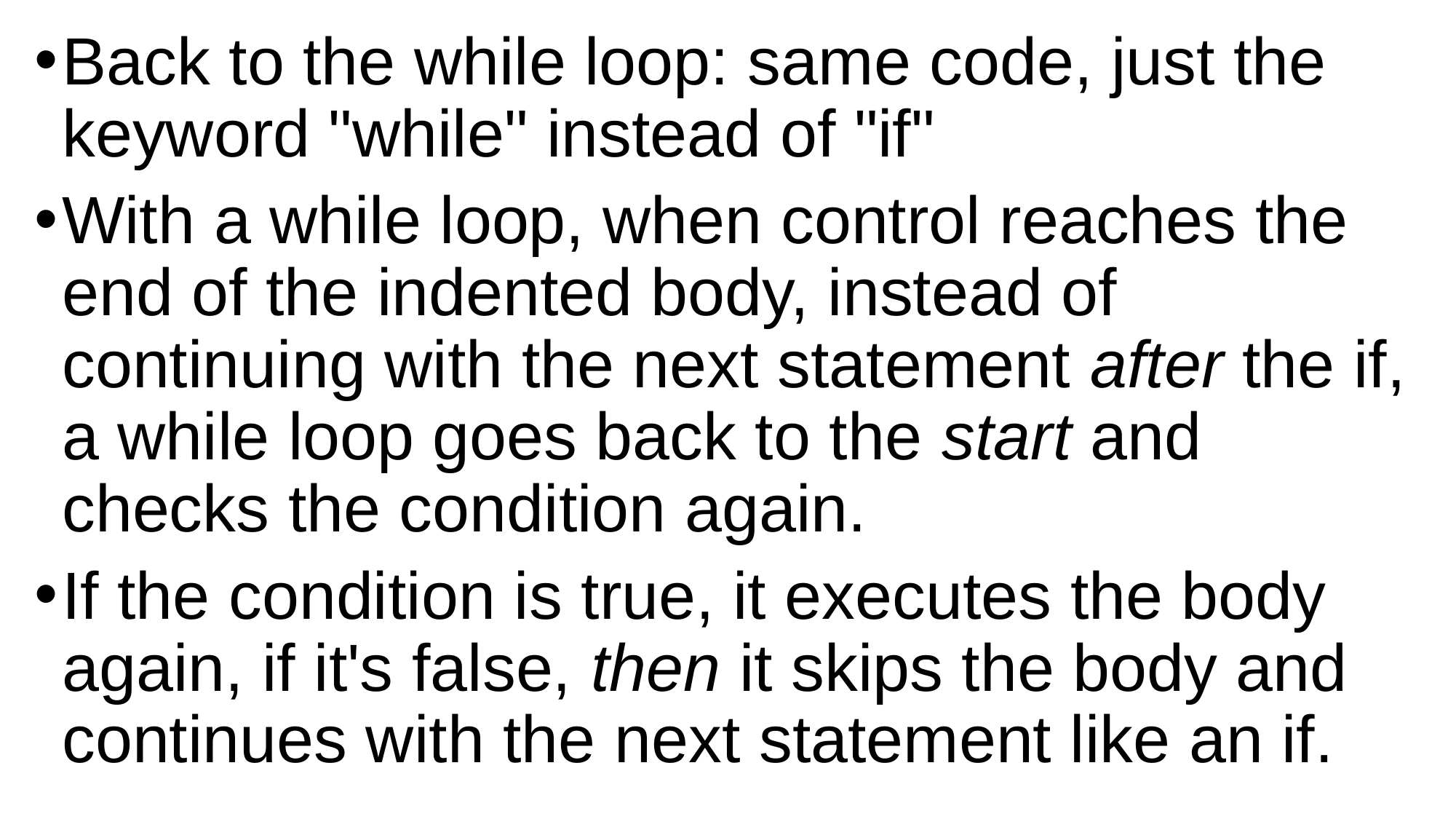

Back to the while loop: same code, just the keyword "while" instead of "if"
With a while loop, when control reaches the end of the indented body, instead of continuing with the next statement after the if, a while loop goes back to the start and checks the condition again.
If the condition is true, it executes the body again, if it's false, then it skips the body and continues with the next statement like an if.